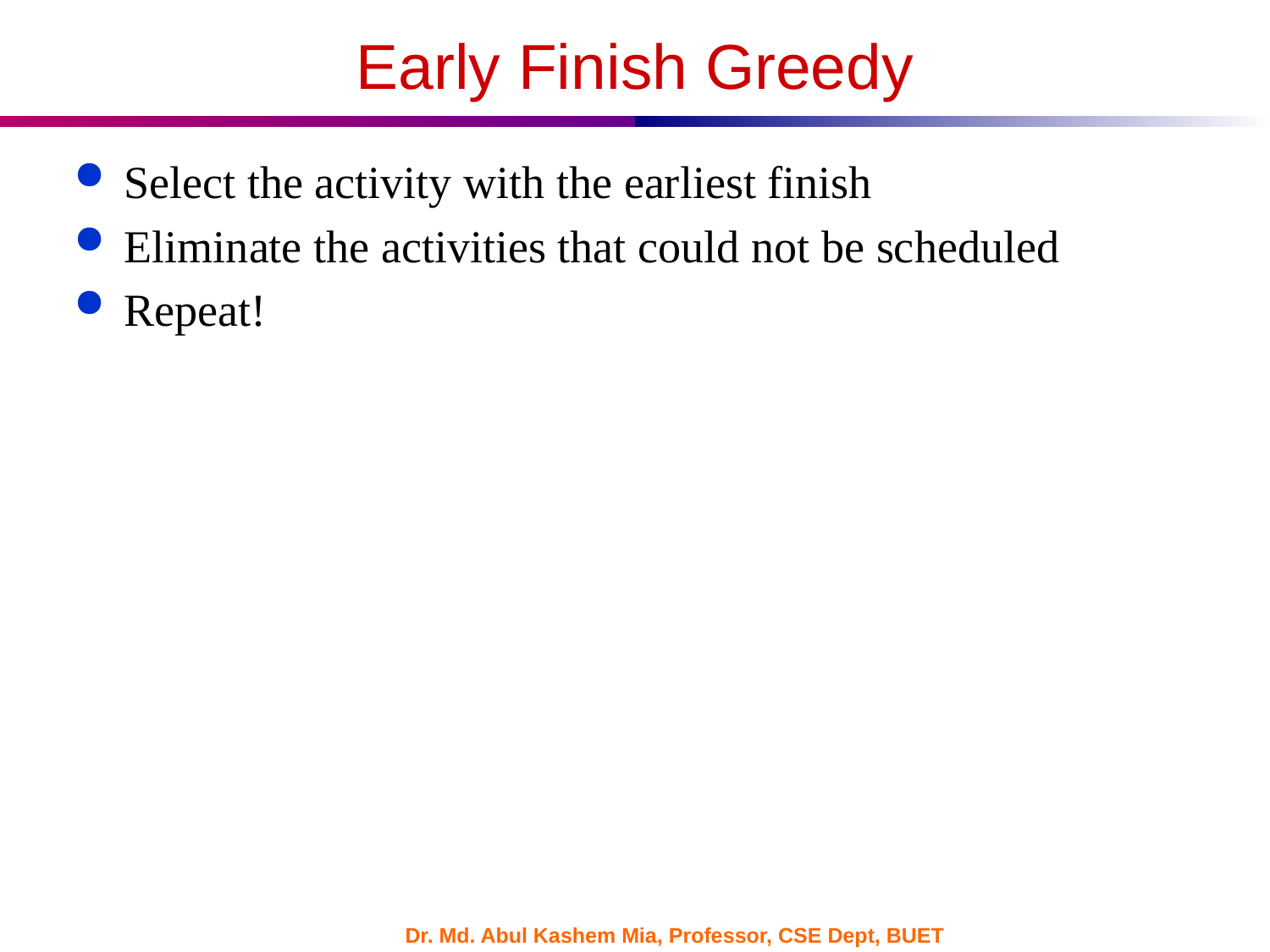

# Early Finish Greedy
Select the activity with the earliest finish
Eliminate the activities that could not be scheduled
Repeat!